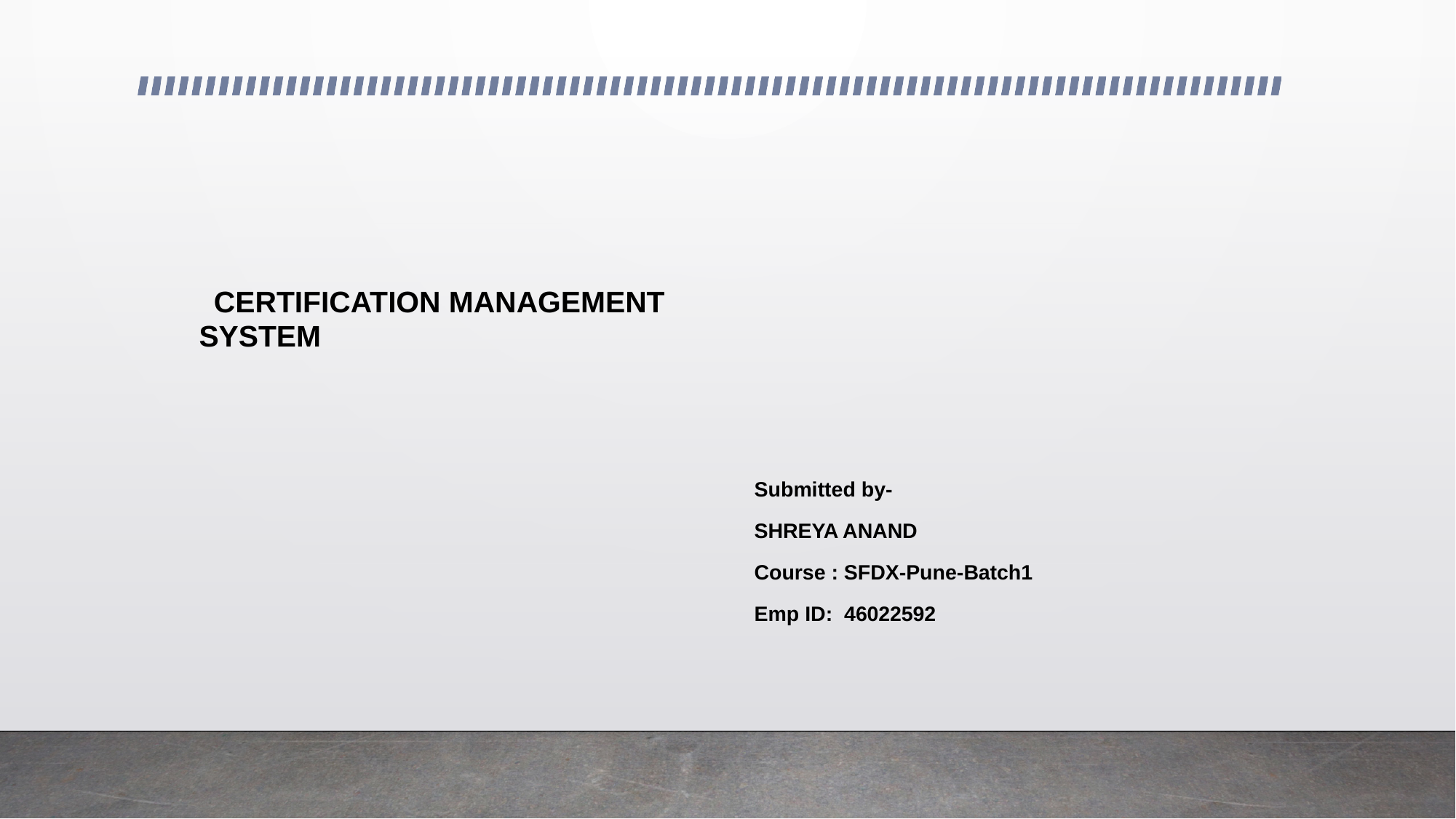

# CERTIFICATION MANAGEMENT SYSTEM
Submitted by-
SHREYA ANAND
Course : SFDX-Pune-Batch1
Emp ID:  46022592